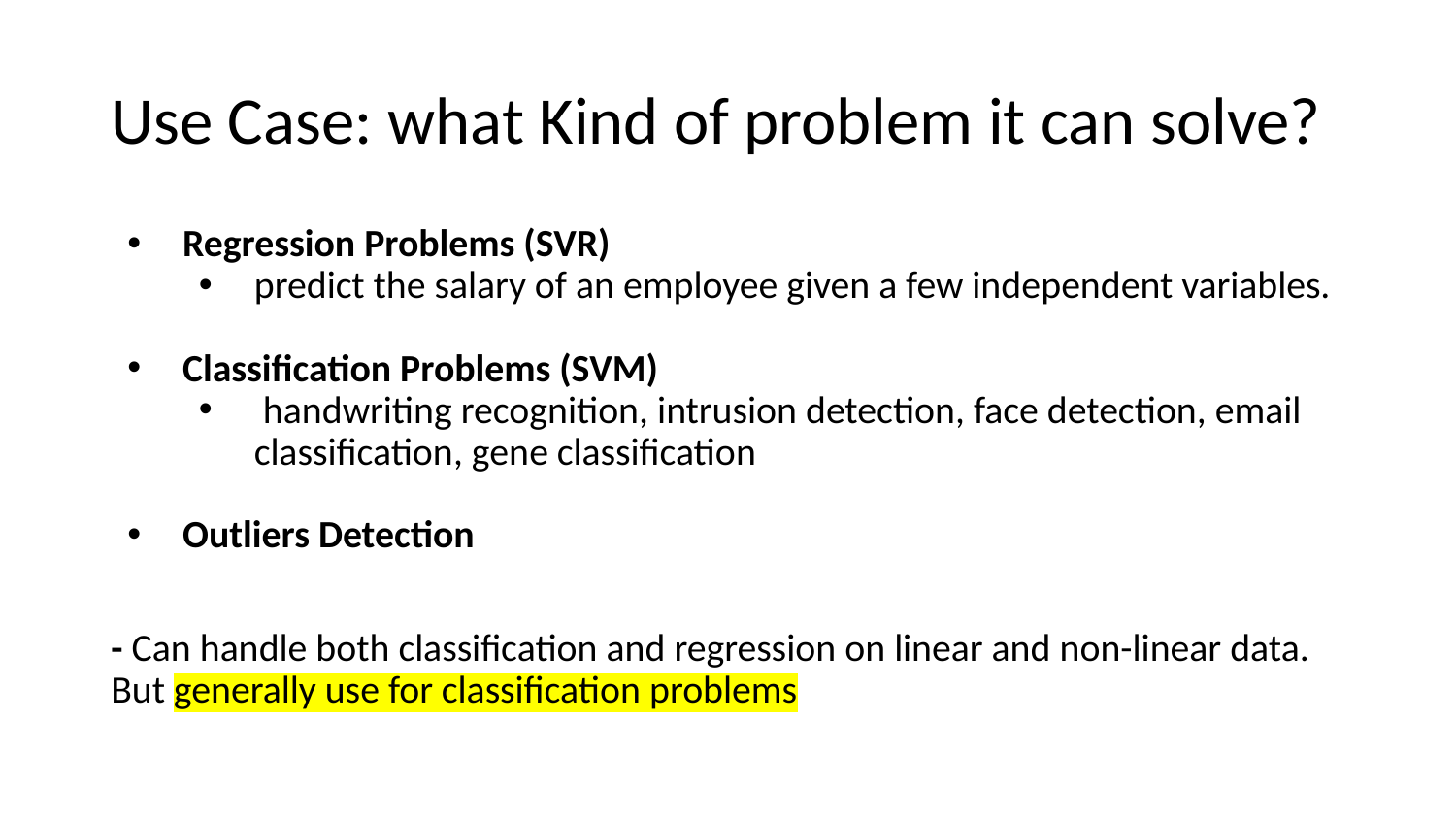

# Use Case: what Kind of problem it can solve?
Regression Problems (SVR)
predict the salary of an employee given a few independent variables.
Classification Problems (SVM)
 handwriting recognition, intrusion detection, face detection, email classification, gene classification
Outliers Detection

- Can handle both classification and regression on linear and non-linear data. But generally use for classification problems